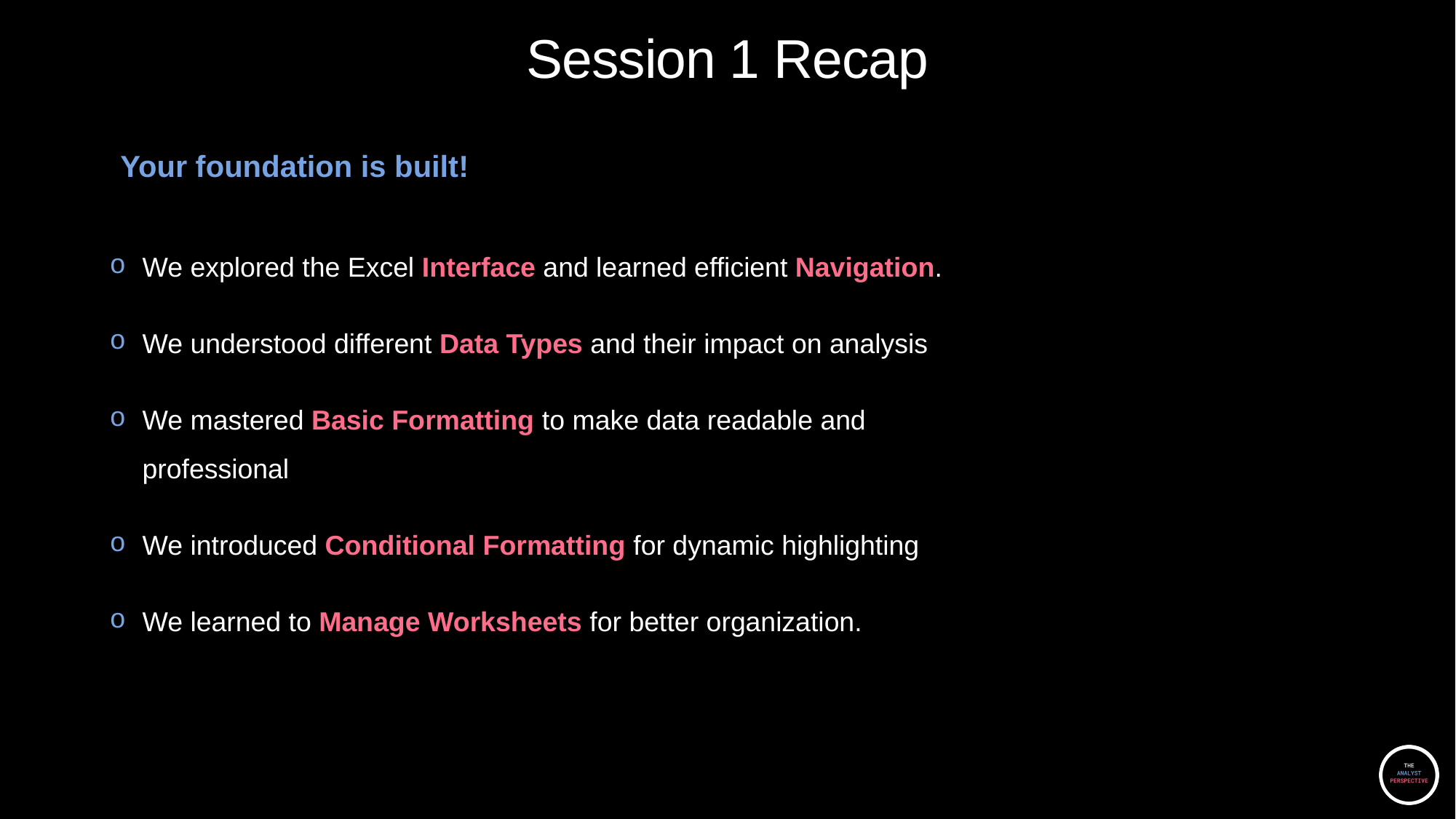

# Session 1 Recap
Your foundation is built!

We explored the Excel Interface and learned efficient Navigation.
We understood different Data Types and their impact on analysis
We mastered Basic Formatting to make data readable and professional
We introduced Conditional Formatting for dynamic highlighting
We learned to Manage Worksheets for better organization.